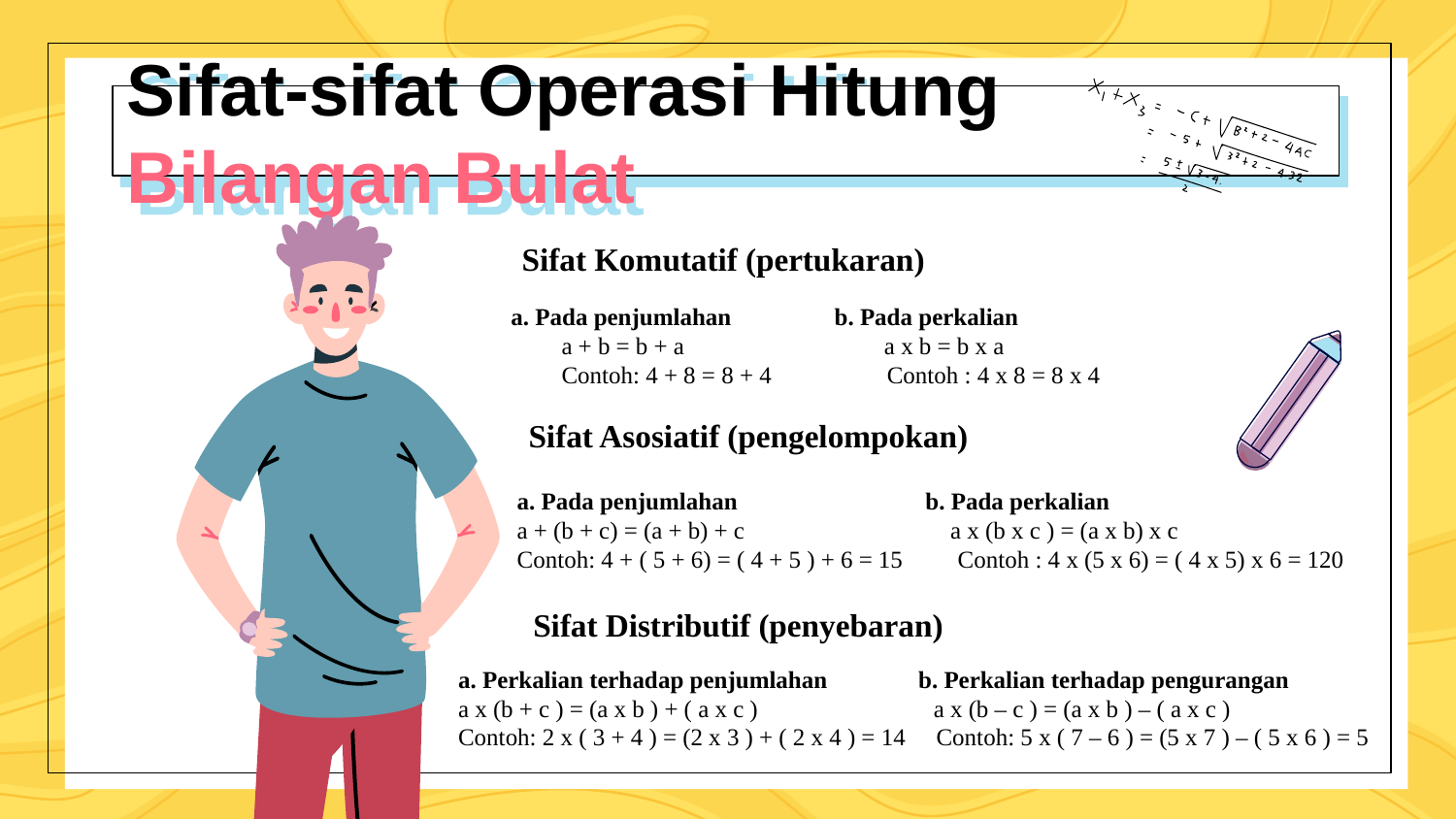

# Sifat-sifat Operasi Hitung Bilangan Bulat

Sifat Komutatif (pertukaran)
a. Pada penjumlahan                 b. Pada perkalian
a + b = b + a                                 a x b = b x a
Contoh: 4 + 8 = 8 + 4                   Contoh : 4 x 8 = 8 x 4

Sifat Asosiatif (pengelompokan)
a. Pada penjumlahan                               b. Pada perkalian
a + (b + c) = (a + b) + c                                  a x (b x c ) = (a x b) x c
Contoh: 4 + ( 5 + 6) = ( 4 + 5 ) + 6 = 15         Contoh : 4 x (5 x 6) = ( 4 x 5) x 6 = 120
Sifat Distributif (penyebaran)
a. Perkalian terhadap penjumlahan               b. Perkalian terhadap pengurangan
a x (b + c ) = (a x b ) + ( a x c )                             a x (b – c ) = (a x b ) – ( a x c )
Contoh: 2 x ( 3 + 4 ) = (2 x 3 ) + ( 2 x 4 ) = 14     Contoh: 5 x ( 7 – 6 ) = (5 x 7 ) – ( 5 x 6 ) = 5